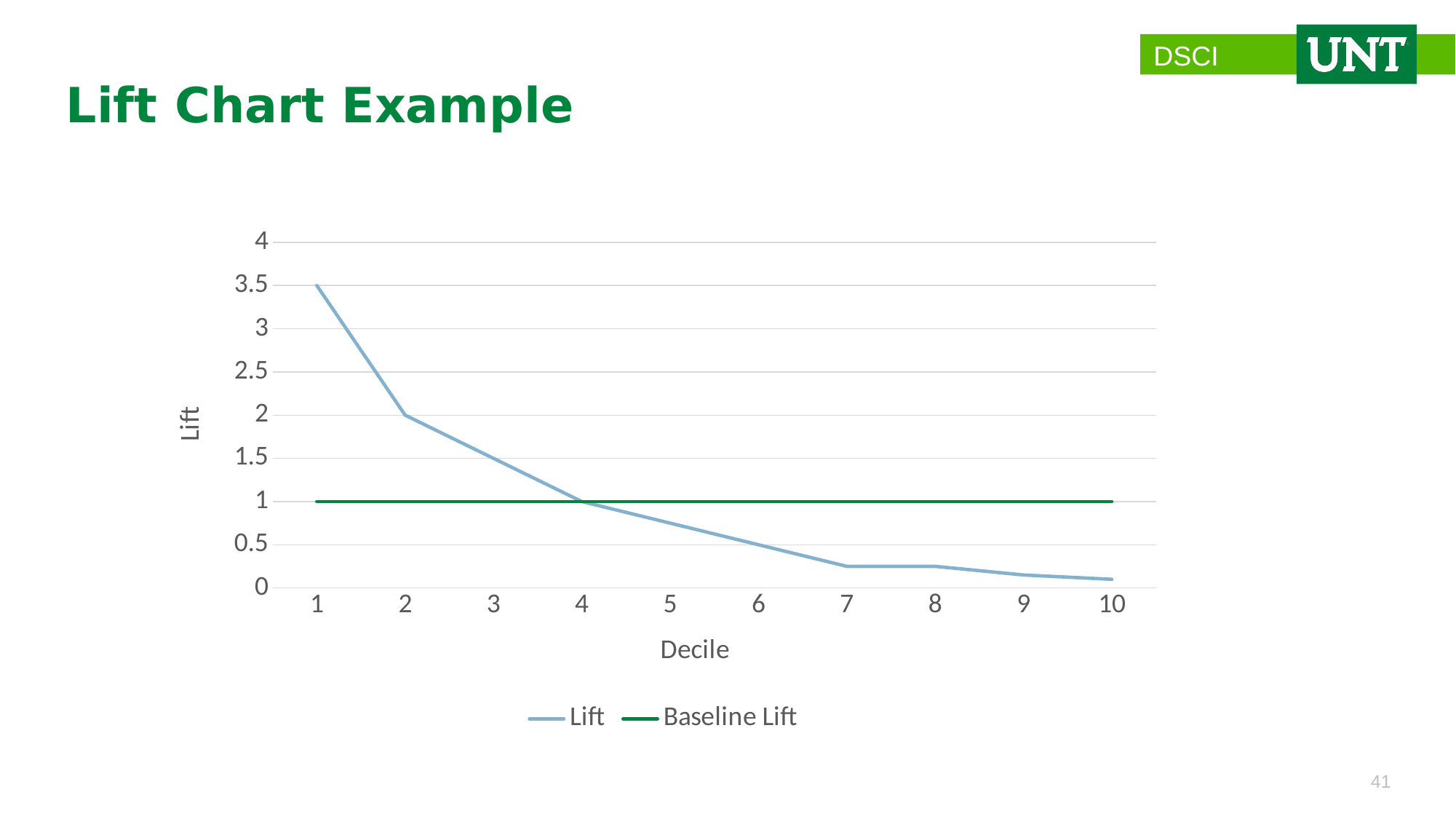

# Lift Chart Example

### Chart

| Category | Lift | Baseline Lift |
|---|---|---|
| 1 | 3.5 | 1.0 |
| 2 | 2.0 | 1.0 |
| 3 | 1.5 | 1.0 |
| 4 | 1.0 | 1.0 |
| 5 | 0.75 | 1.0 |
| 6 | 0.5 | 1.0 |
| 7 | 0.25 | 1.0 |
| 8 | 0.25 | 1.0 |
| 9 | 0.15 | 1.0 |
| 10 | 0.1 | 1.0 |
41